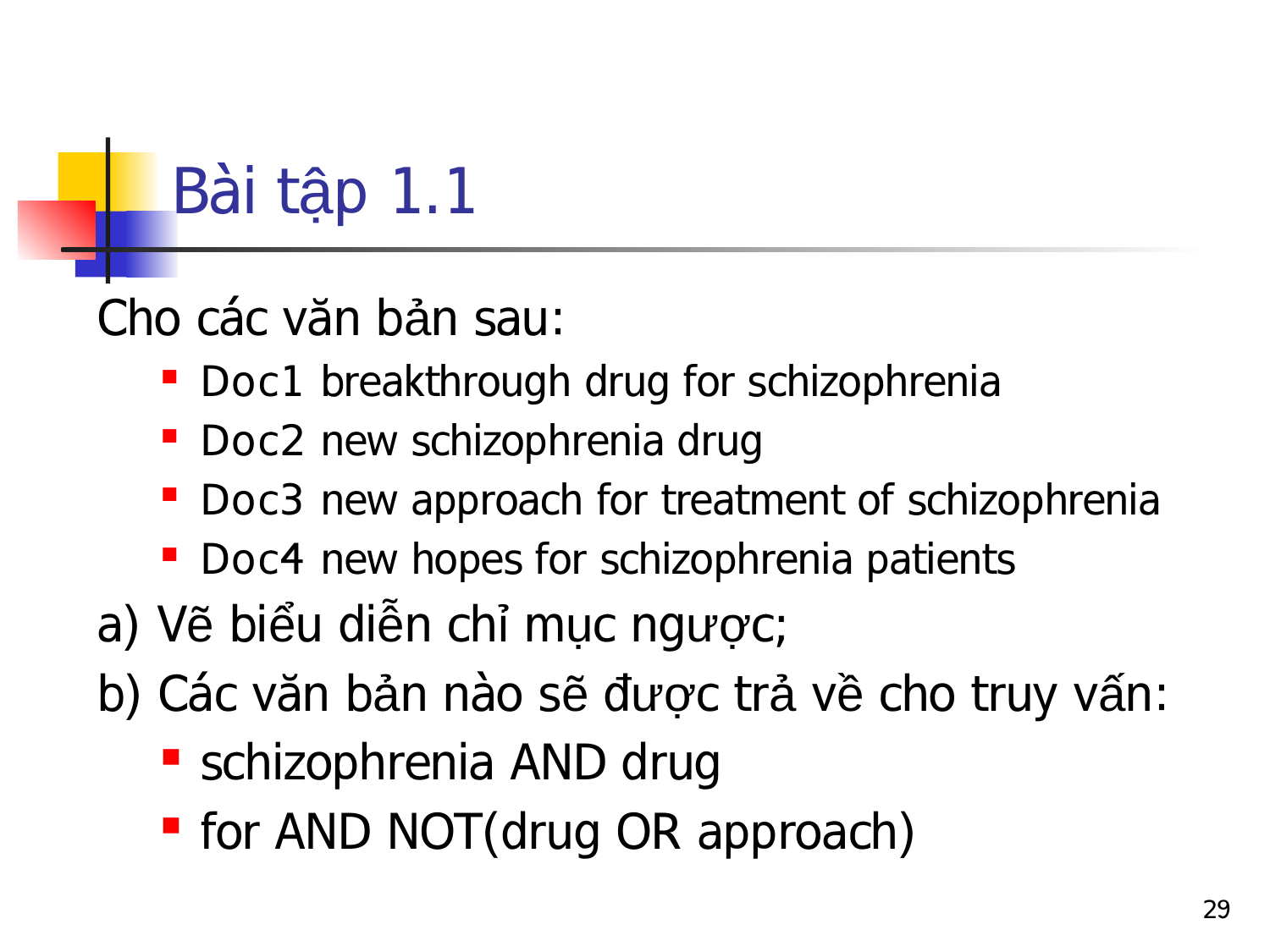

# Bài tập 1.1
Cho các văn bản sau:
Doc1 breakthrough drug for schizophrenia
Doc2 new schizophrenia drug
Doc3 new approach for treatment of schizophrenia
Doc4 new hopes for schizophrenia patients
a) Vẽ biểu diễn chỉ mục ngược;
b) Các văn bản nào sẽ được trả về cho truy vấn:
schizophrenia AND drug
for AND NOT(drug OR approach)
29